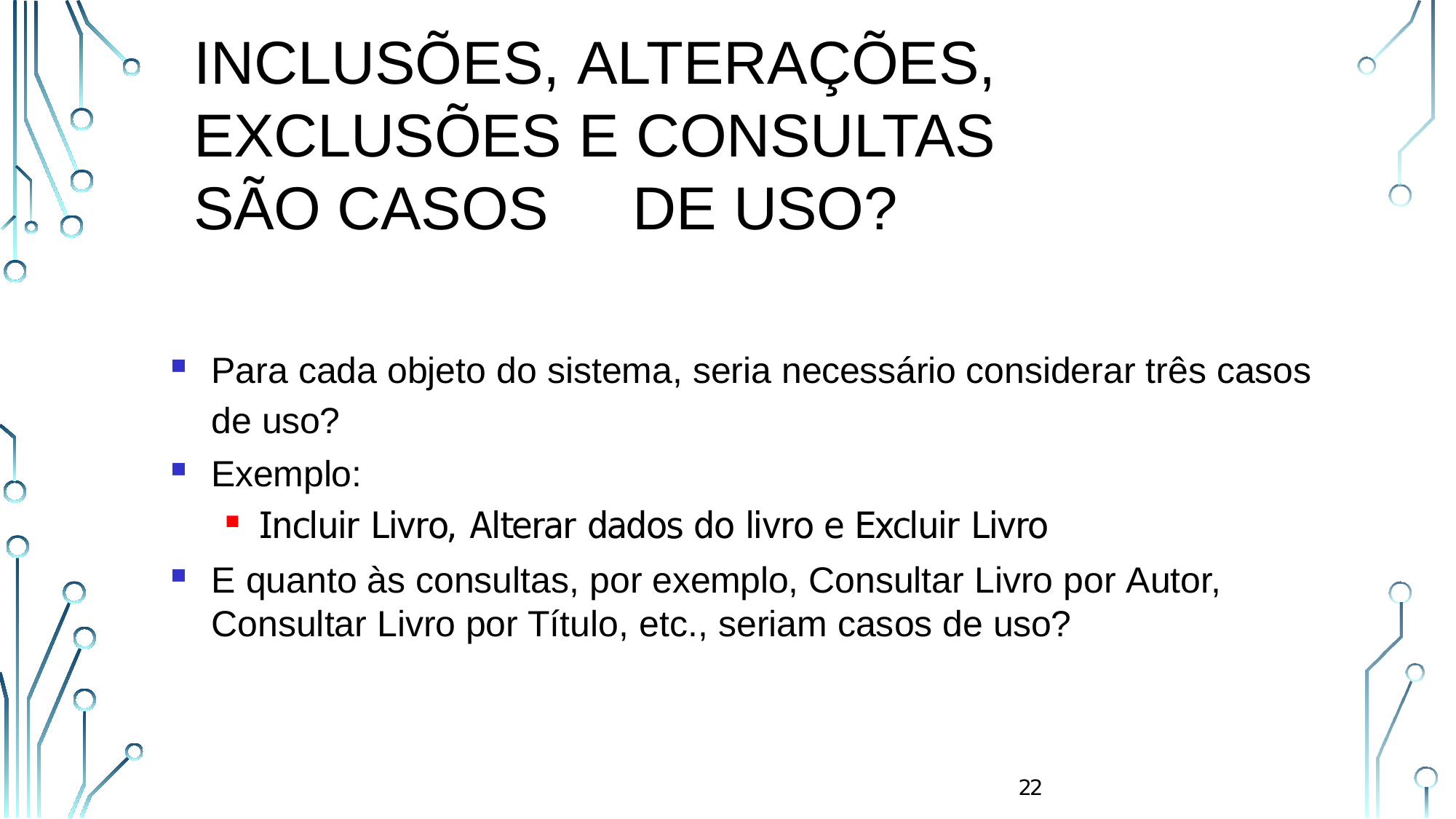

# Inclusões, Alterações, Exclusões e Consultas	são casos	de uso?
Para cada objeto do sistema, seria necessário considerar três casos de uso?
Exemplo:
Incluir Livro, Alterar dados do livro e Excluir Livro
E quanto às consultas, por exemplo, Consultar Livro por Autor, Consultar Livro por Título, etc., seriam casos de uso?
22